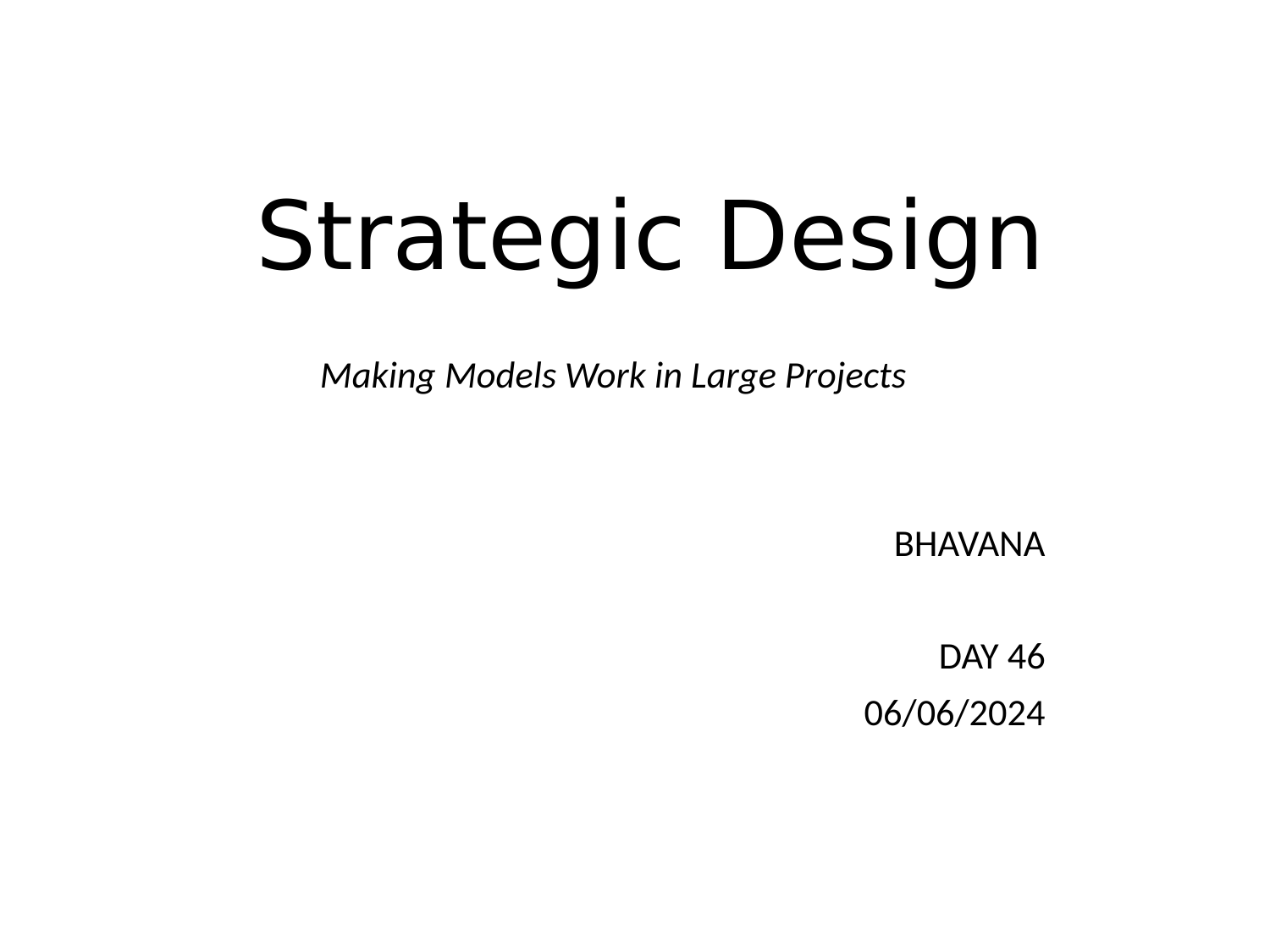

# Strategic Design
Making Models Work in Large Projects

BHAVANA

DAY 46
06/06/2024